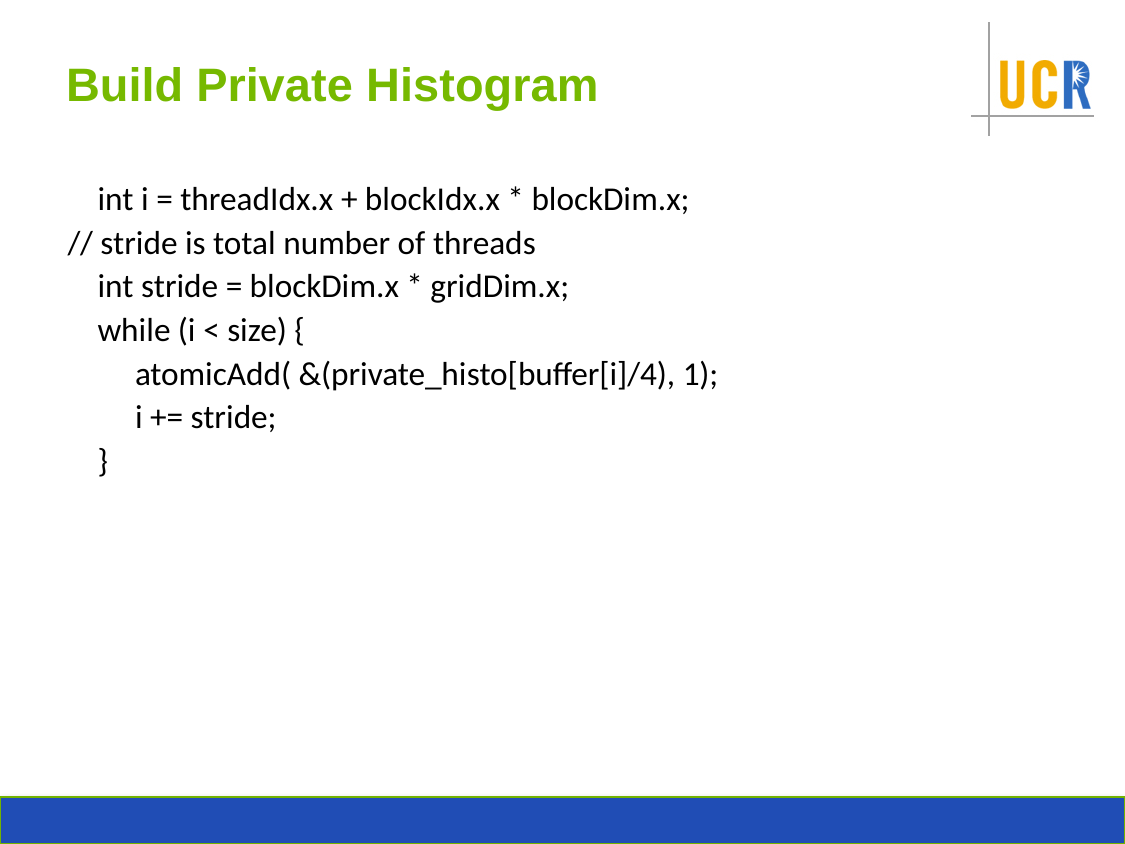

# Build Private Histogram

    int i = threadIdx.x + blockIdx.x * blockDim.x;
// stride is total number of threads
    int stride = blockDim.x * gridDim.x;
    while (i < size) {
         atomicAdd( &(private_histo[buffer[i]/4), 1);
         i += stride;
    }
45